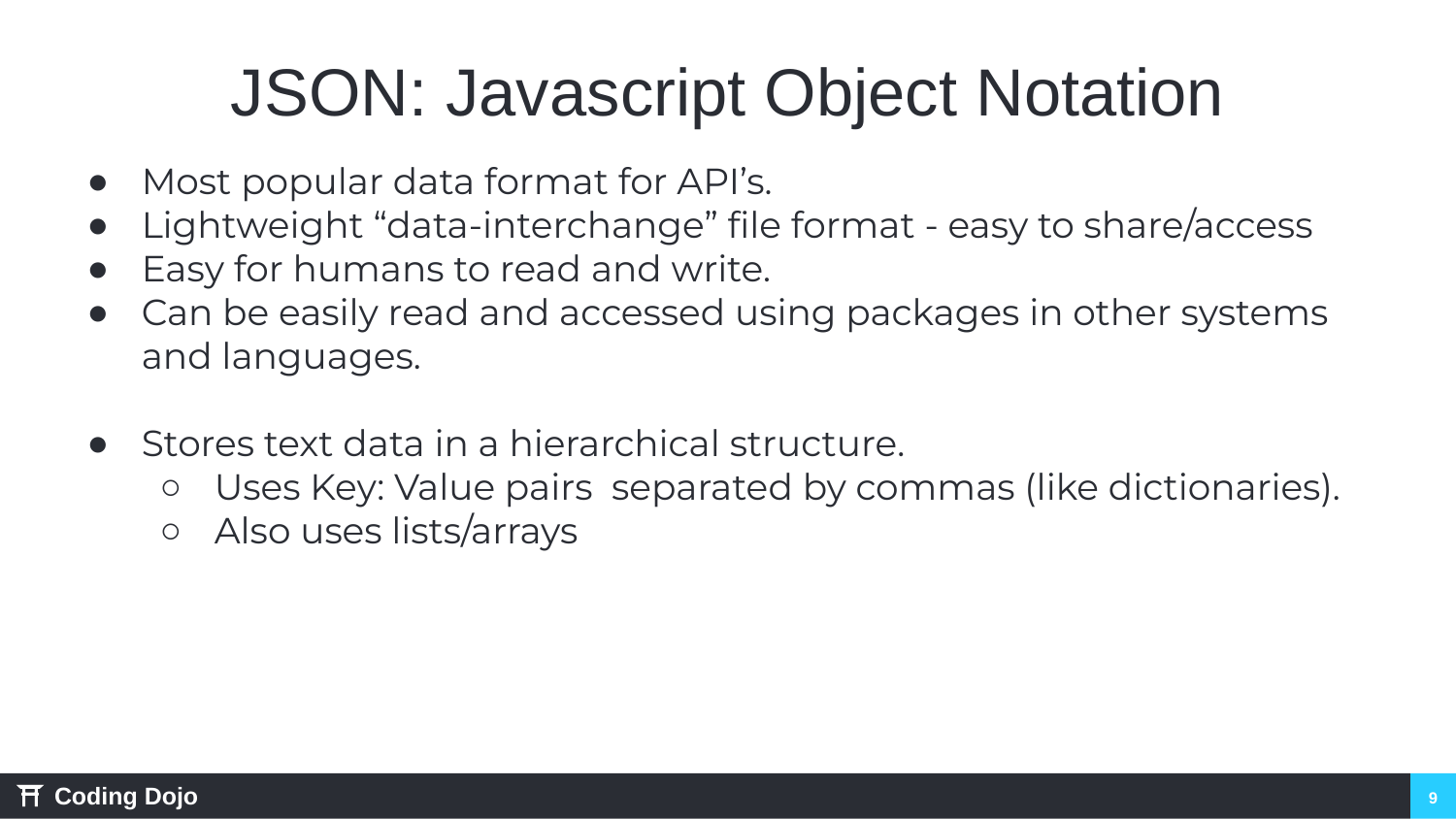

# JSON: Javascript Object Notation
Most popular data format for API’s.
Lightweight “data-interchange” file format - easy to share/access
Easy for humans to read and write.
Can be easily read and accessed using packages in other systems and languages.

Stores text data in a hierarchical structure.
Uses Key: Value pairs  separated by commas (like dictionaries).
Also uses lists/arrays